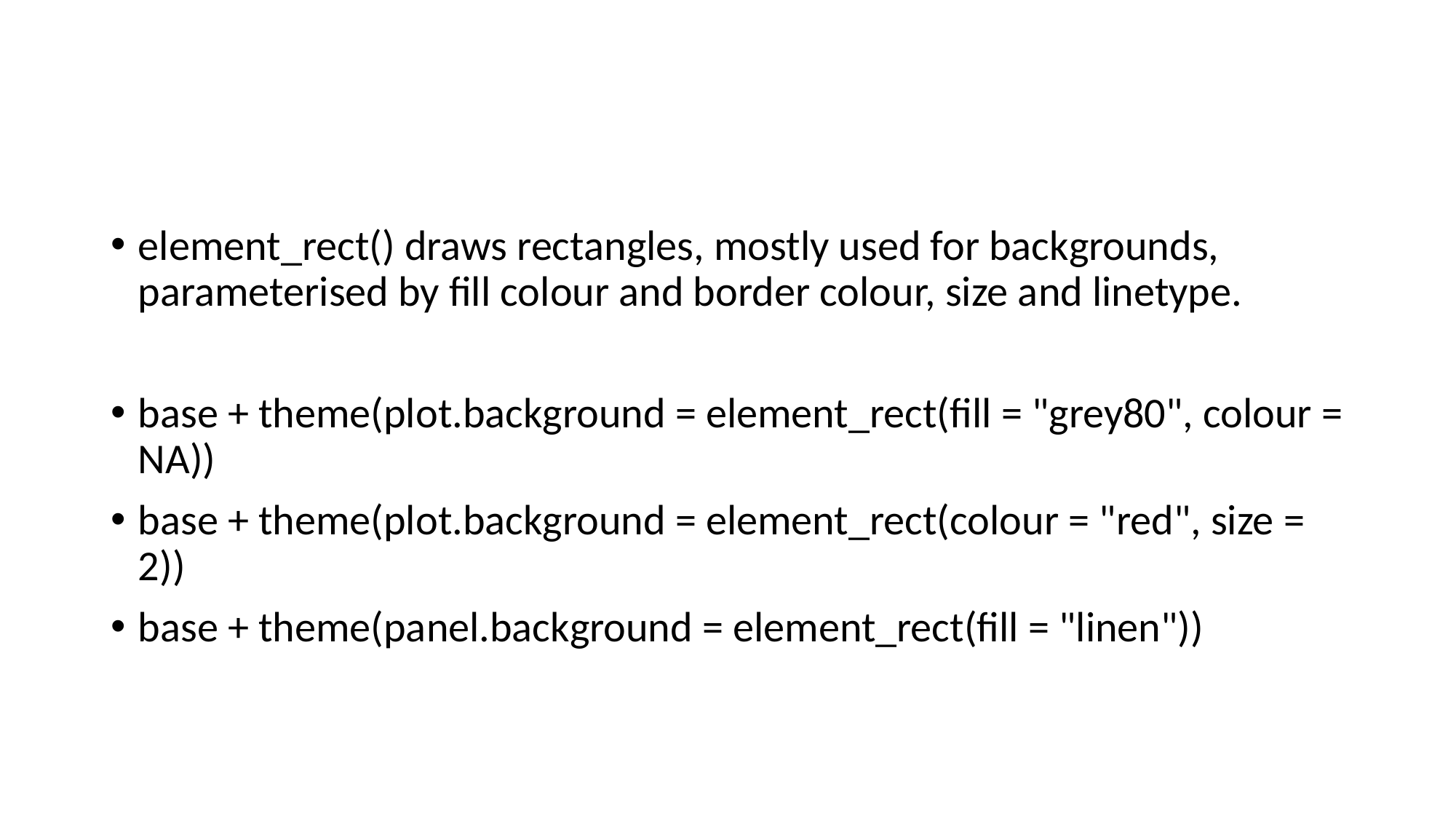

#
element_rect() draws rectangles, mostly used for backgrounds, parameterised by fill colour and border colour, size and linetype.

base + theme(plot.background = element_rect(fill = "grey80", colour = NA))
base + theme(plot.background = element_rect(colour = "red", size = 2))
base + theme(panel.background = element_rect(fill = "linen"))